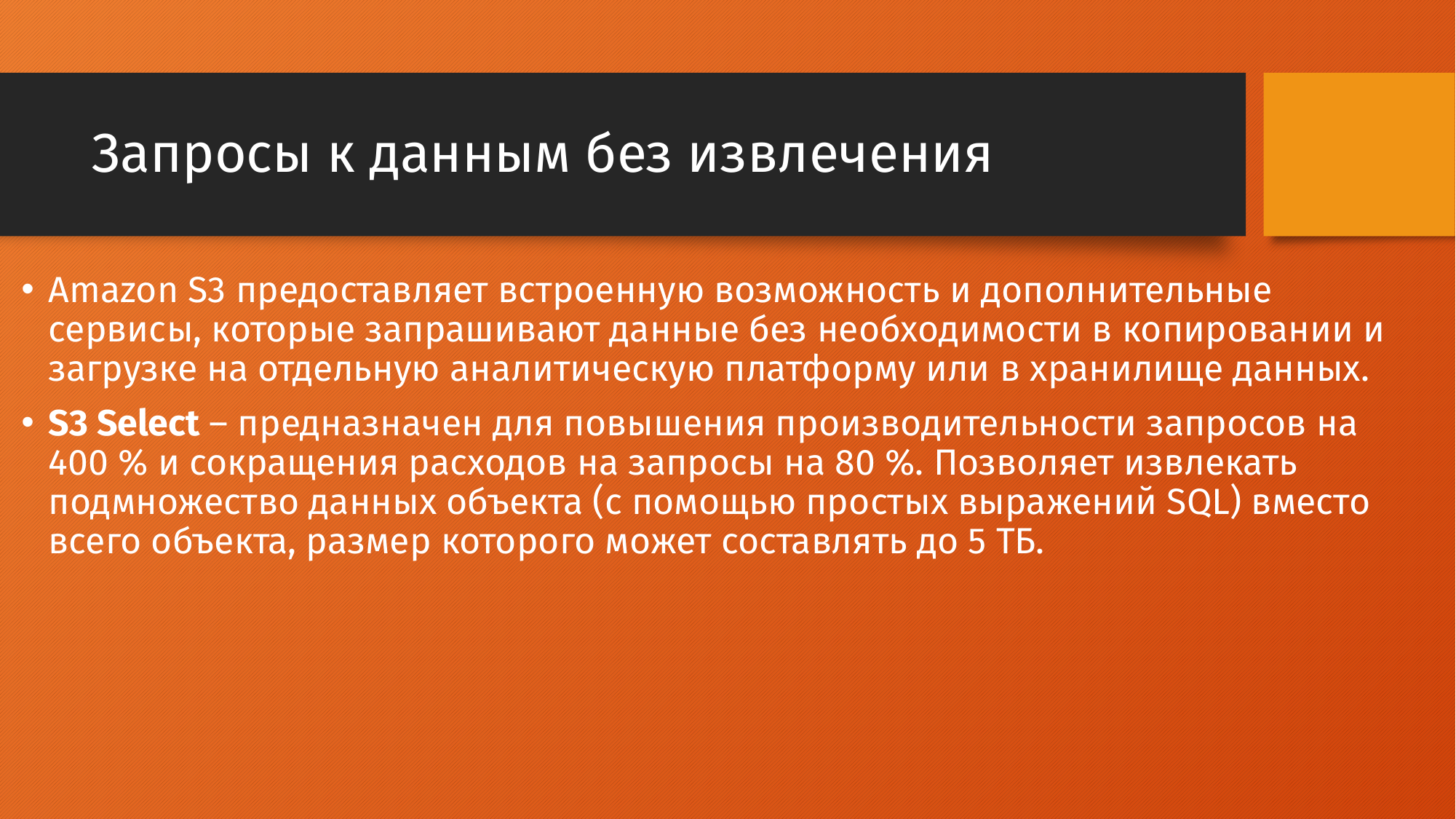

# Запросы к данным без извлечения
Amazon S3 предоставляет встроенную возможность и дополнительные сервисы, которые запрашивают данные без необходимости в копировании и загрузке на отдельную аналитическую платформу или в хранилище данных.
S3 Select – предназначен для повышения производительности запросов на 400 % и сокращения расходов на запросы на 80 %. Позволяет извлекать подмножество данных объекта (с помощью простых выражений SQL) вместо всего объекта, размер которого может составлять до 5 ТБ.